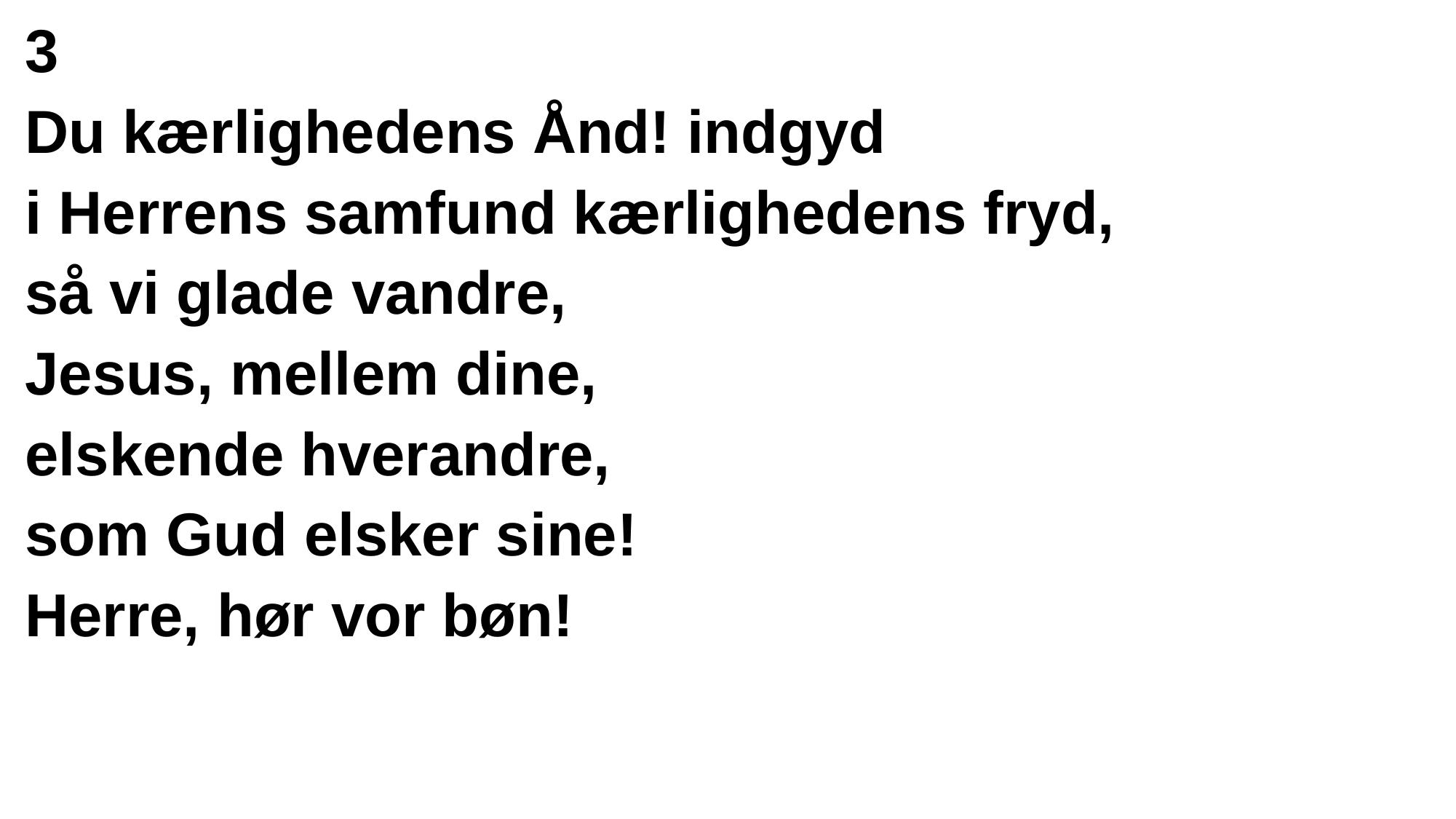

#
3
Du kærlighedens Ånd! indgyd
i Herrens samfund kærlighedens fryd,
så vi glade vandre,
Jesus, mellem dine,
elskende hverandre,
som Gud elsker sine!
Herre, hør vor bøn!